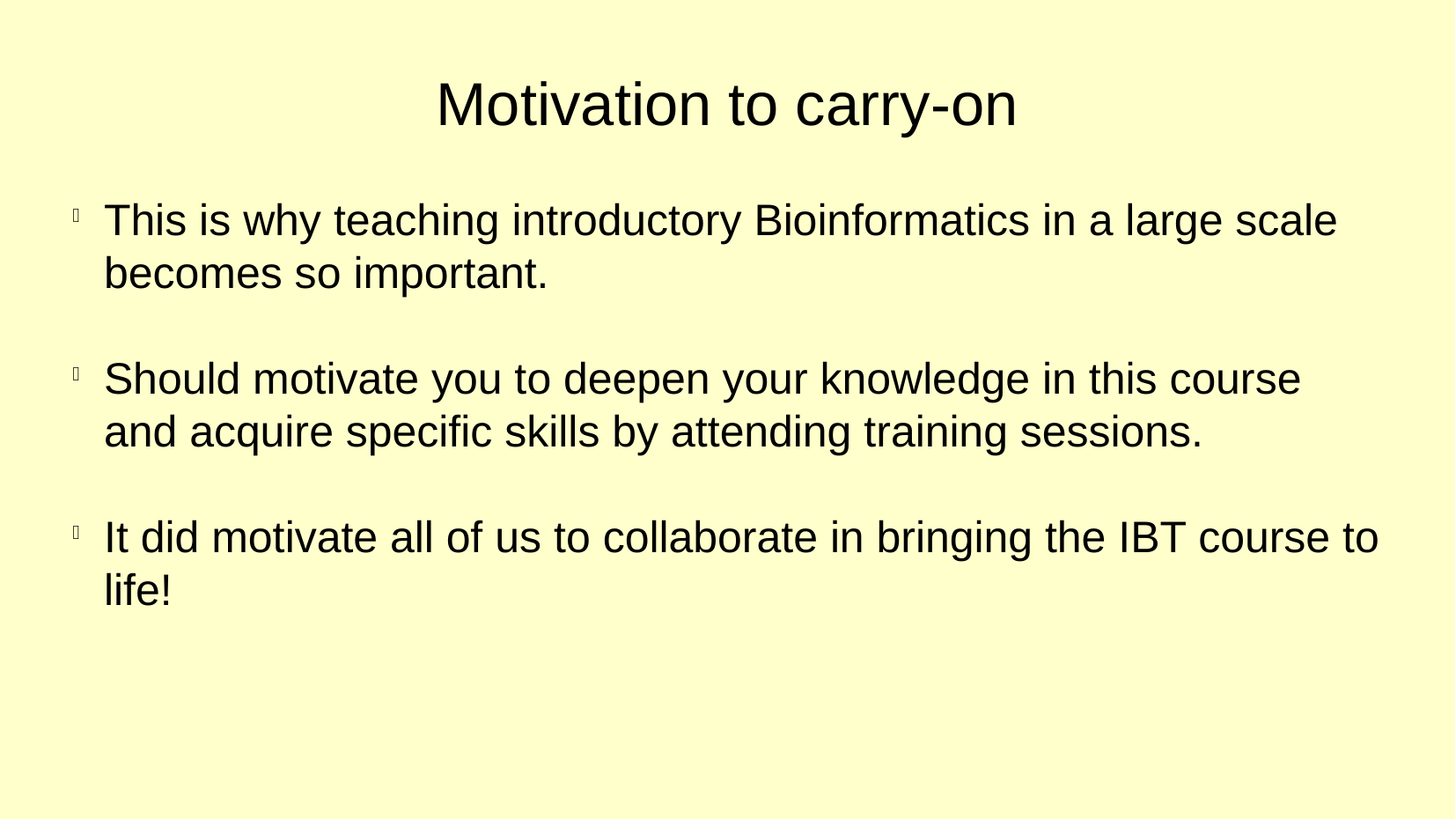

Motivation to carry-on
This is why teaching introductory Bioinformatics in a large scale becomes so important.

Should motivate you to deepen your knowledge in this course and acquire specific skills by attending training sessions.

It did motivate all of us to collaborate in bringing the IBT course to life!